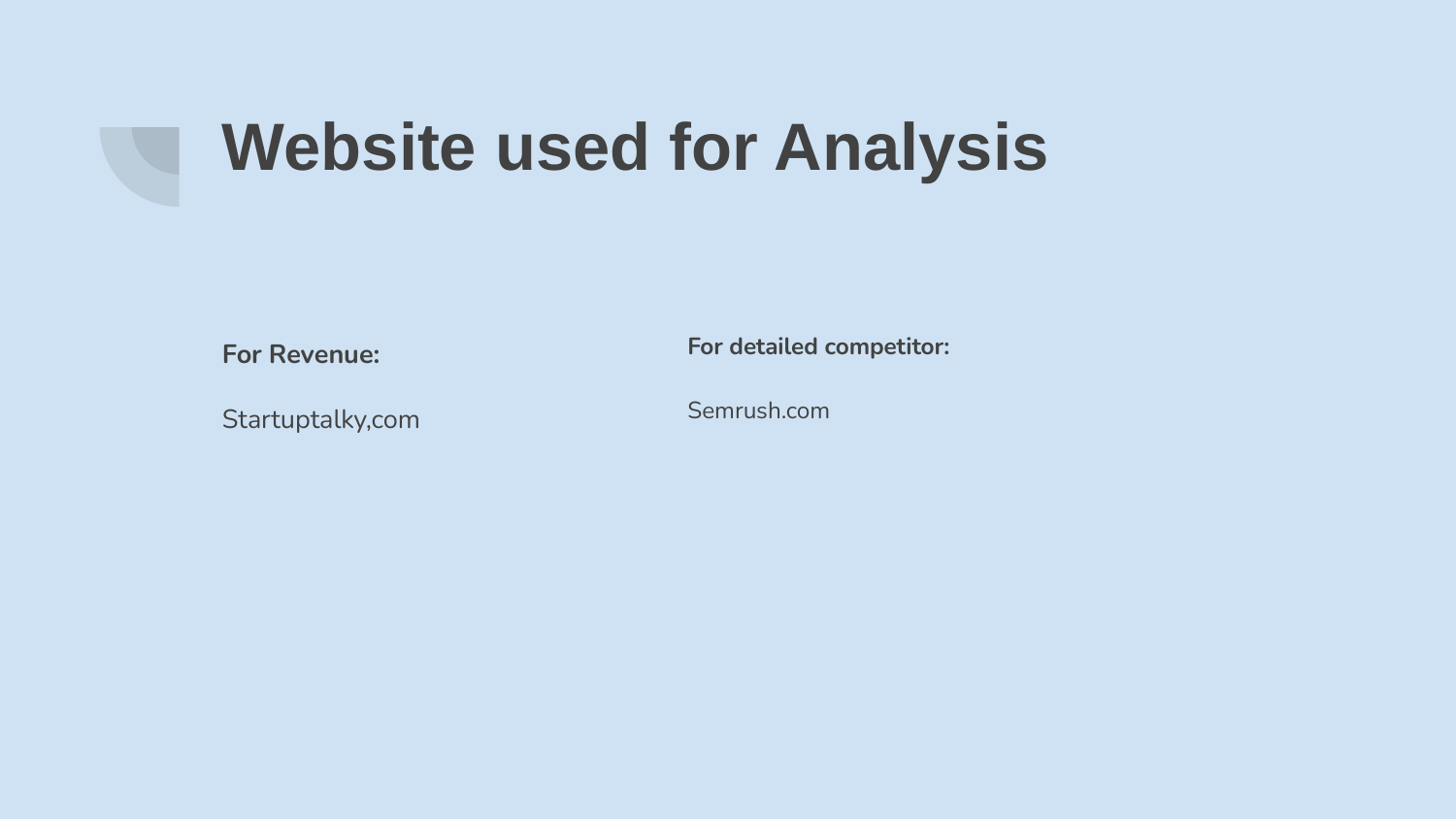

# Website used for Analysis
For Revenue:
Startuptalky,com
For detailed competitor:

Semrush.com